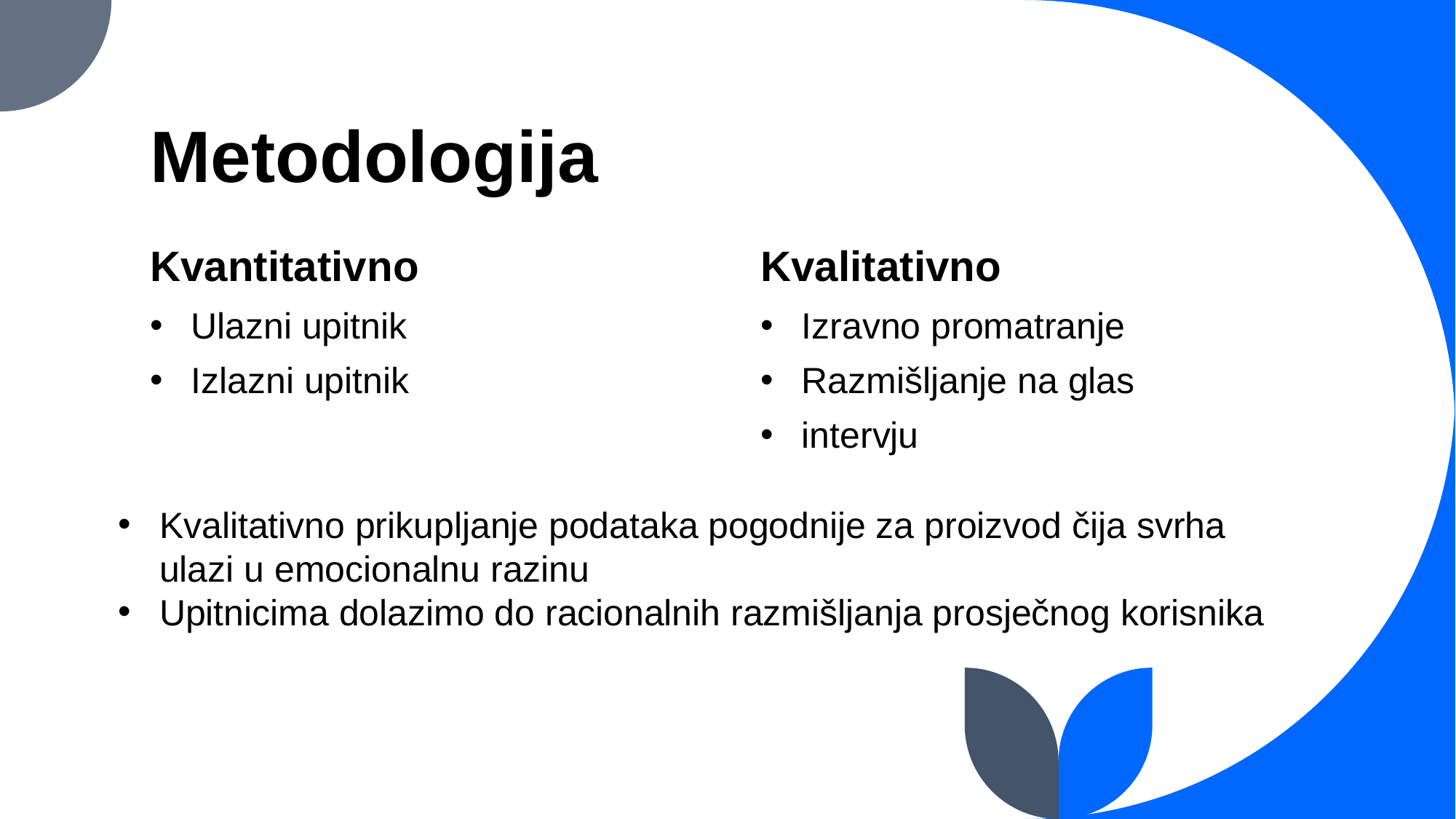

# Metodologija
Kvantitativno
Kvalitativno
Ulazni upitnik
Izlazni upitnik
Izravno promatranje
Razmišljanje na glas
intervju
Kvalitativno prikupljanje podataka pogodnije za proizvod čija svrha ulazi u emocionalnu razinu
Upitnicima dolazimo do racionalnih razmišljanja prosječnog korisnika